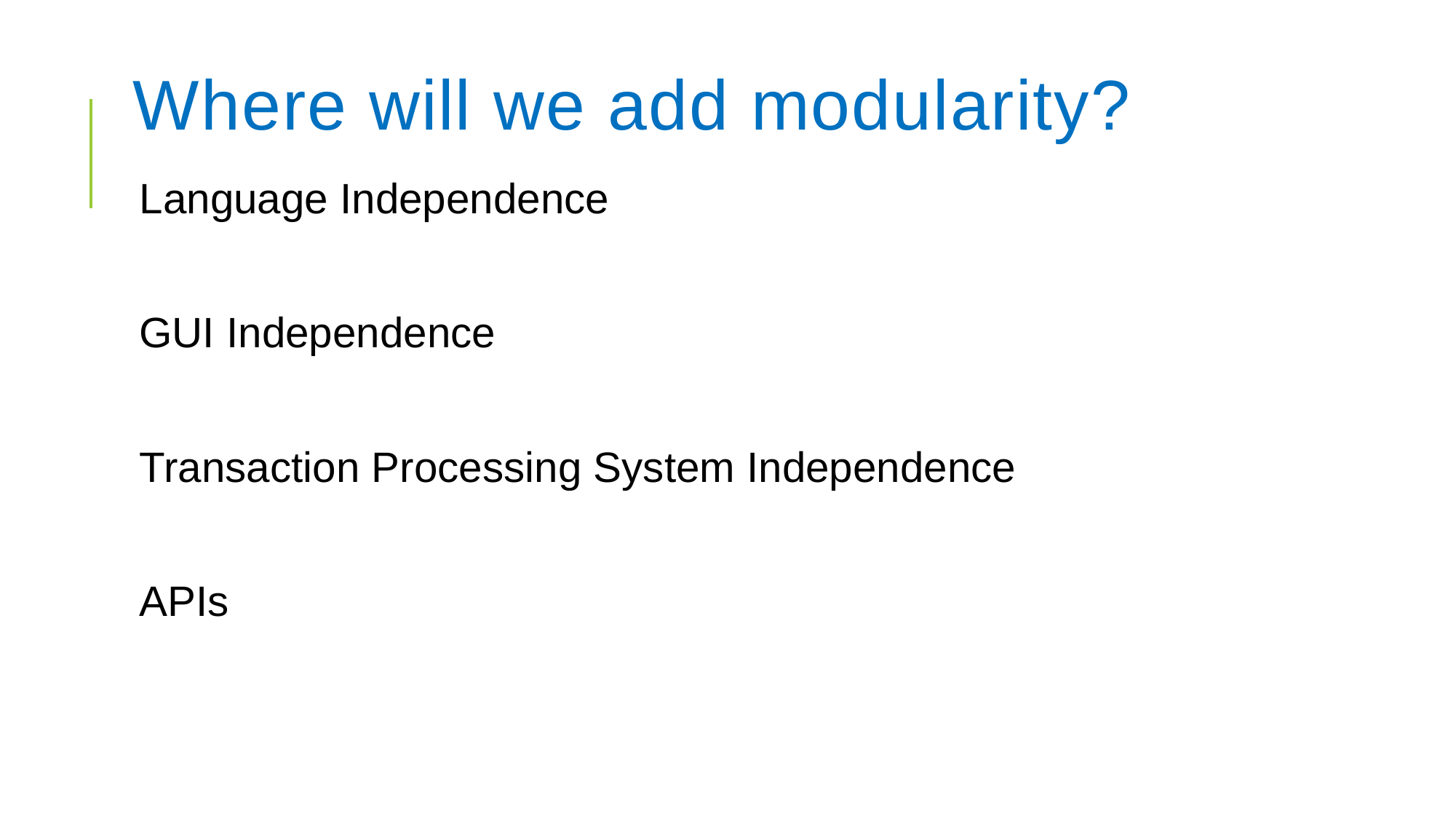

# Where will we add modularity?
Language Independence

GUI Independence

Transaction Processing System Independence

APIs